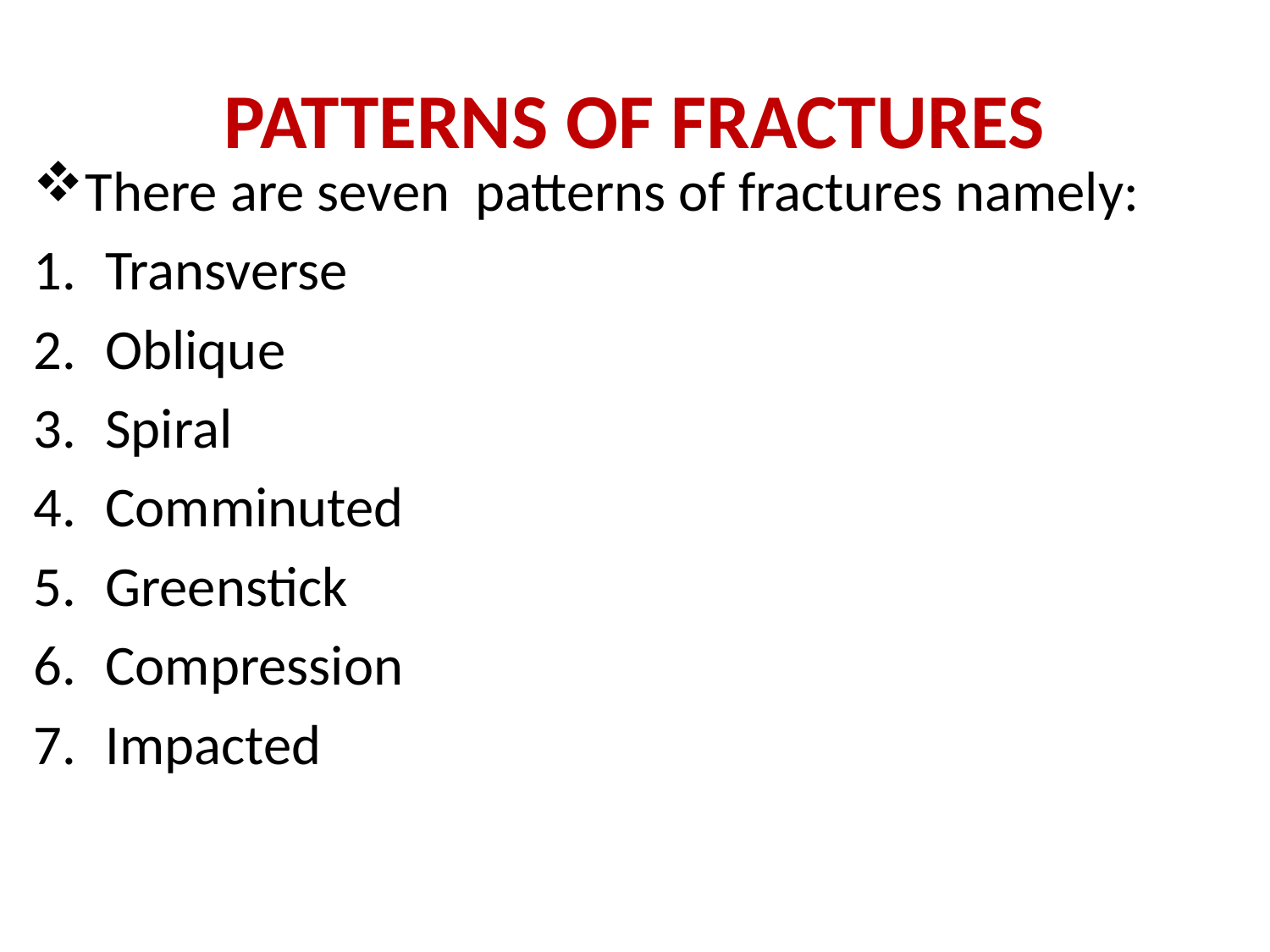

# PATTERNS OF FRACTURES
There are seven  patterns of fractures namely:
Transverse
Oblique
Spiral
Comminuted
Greenstick
Compression
Impacted